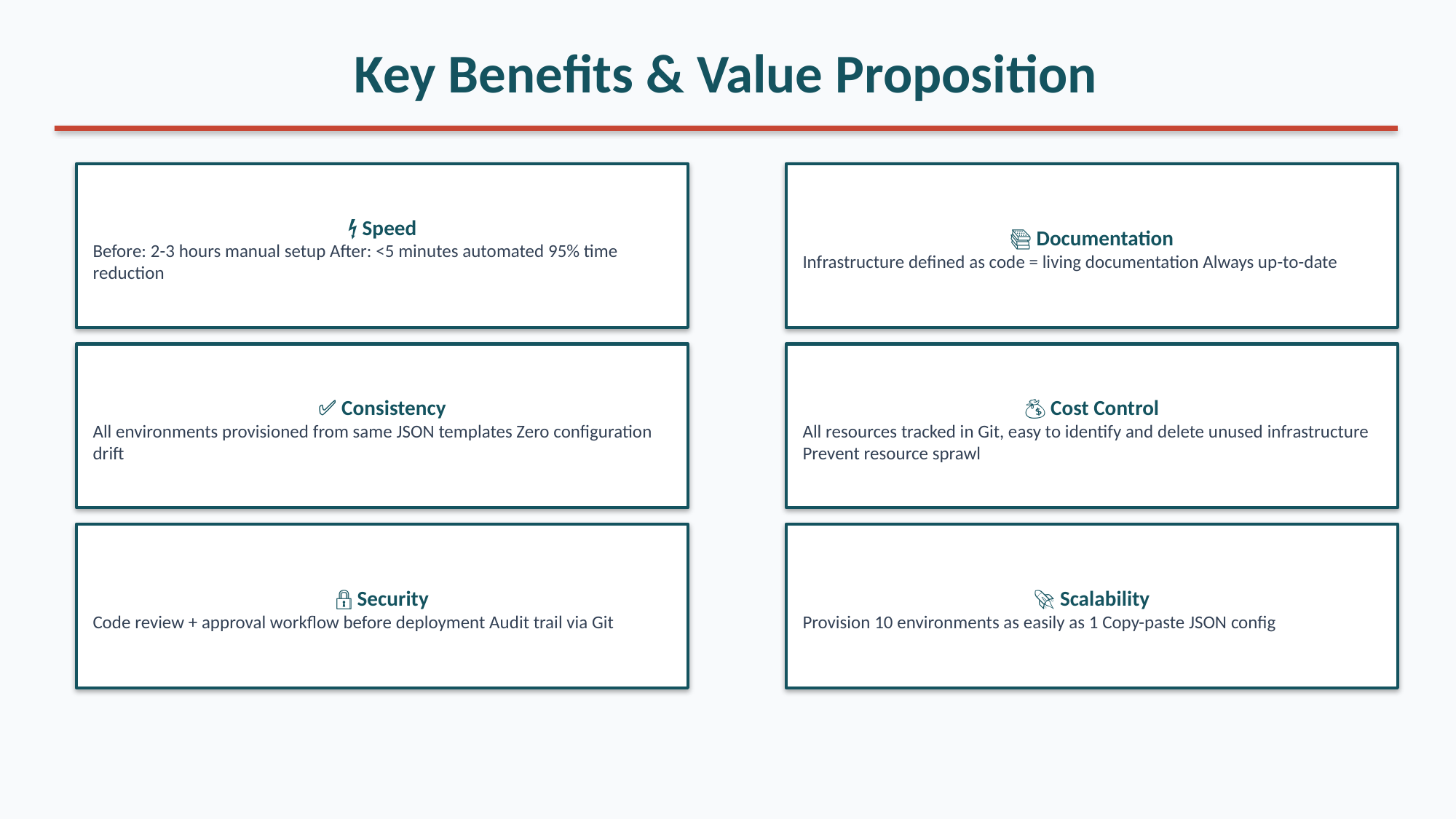

Key Benefits & Value Proposition

⚡ Speed
Before: 2-3 hours manual setup After: <5 minutes automated 95% time reduction
📚 Documentation
Infrastructure defined as code = living documentation Always up-to-date
✅ Consistency
All environments provisioned from same JSON templates Zero configuration drift
💰 Cost Control
All resources tracked in Git, easy to identify and delete unused infrastructure Prevent resource sprawl
🔒 Security
Code review + approval workflow before deployment Audit trail via Git
🚀 Scalability
Provision 10 environments as easily as 1 Copy-paste JSON config